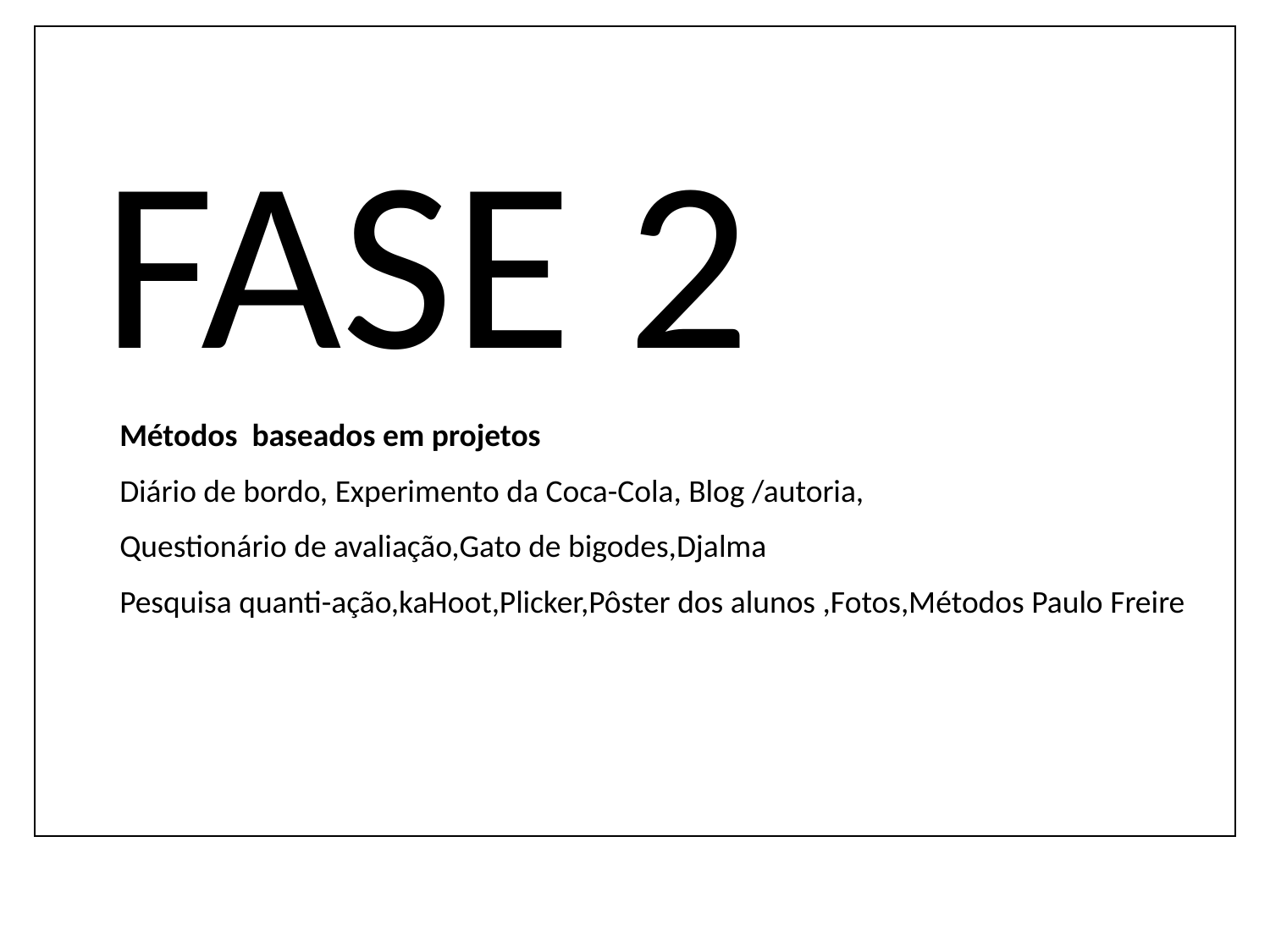

FASE 2
          Métodos  baseados em projetos
          Diário de bordo, Experimento da Coca-Cola, Blog /autoria,
          Questionário de avaliação,Gato de bigodes,Djalma
          Pesquisa quanti-ação,kaHoot,Plicker,Pôster dos alunos ,Fotos,Métodos Paulo Freire